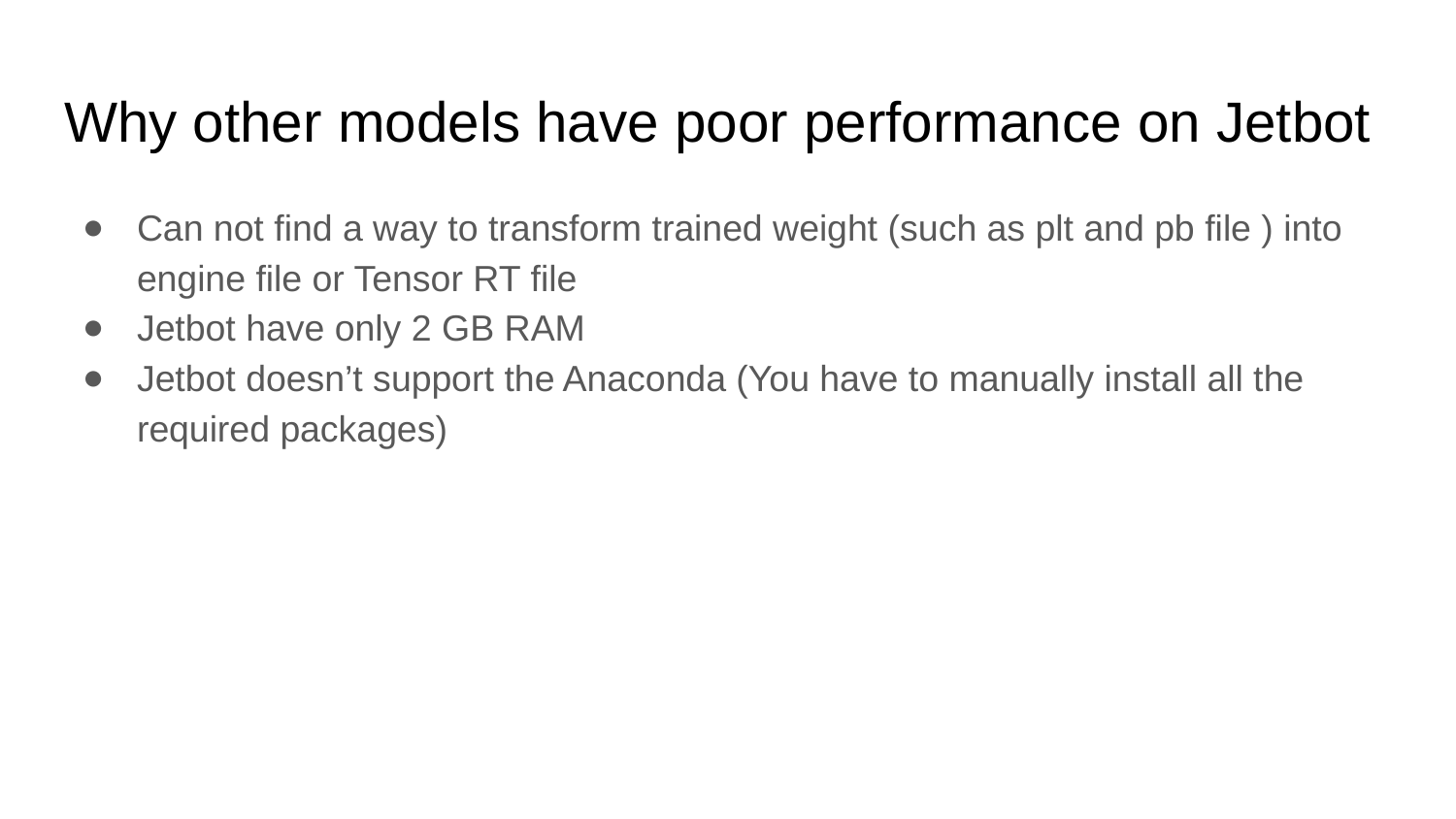

# Why other models have poor performance on Jetbot
Can not find a way to transform trained weight (such as plt and pb file ) into engine file or Tensor RT file
Jetbot have only 2 GB RAM
Jetbot doesn’t support the Anaconda (You have to manually install all the required packages)